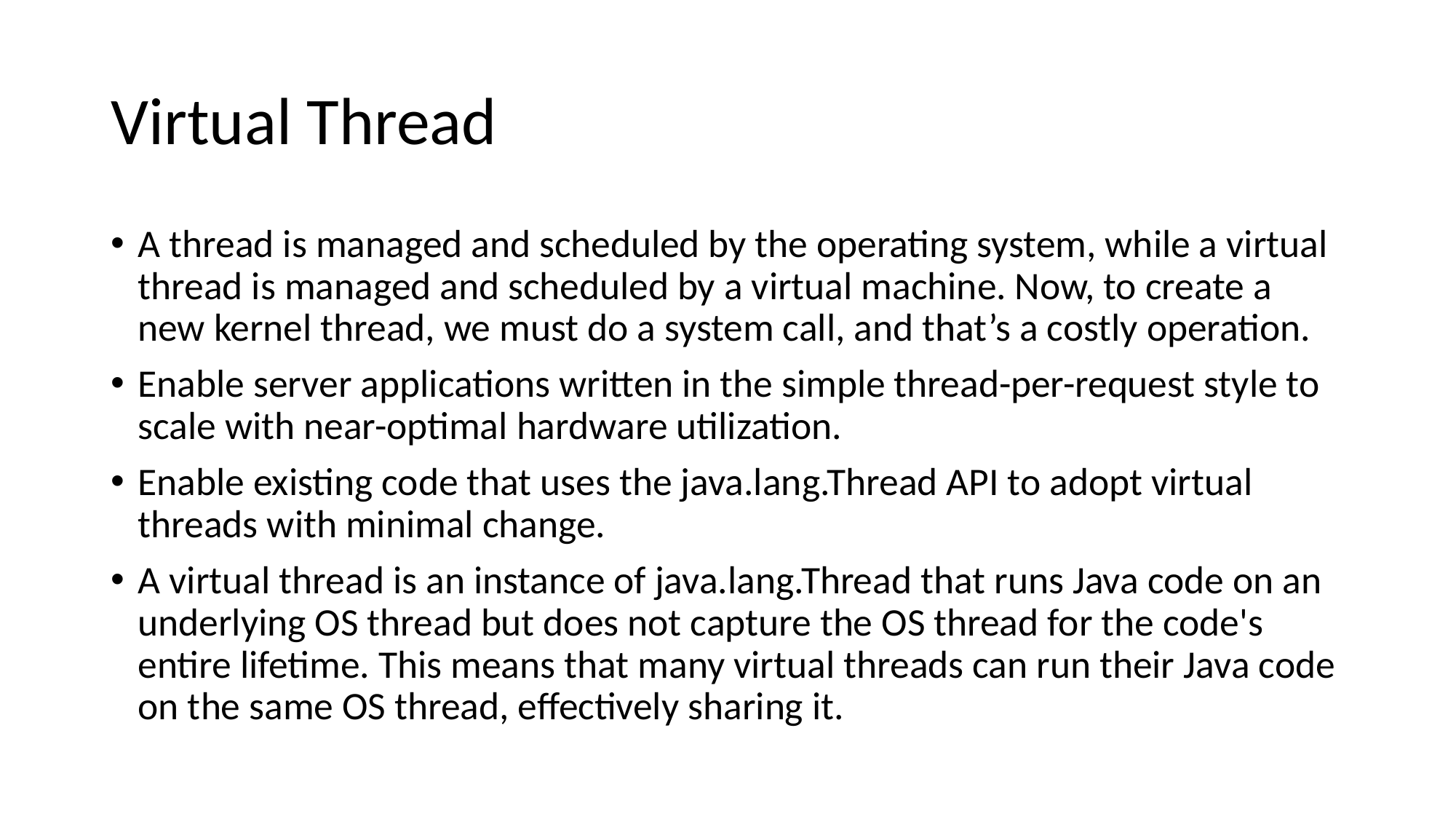

# Virtual Thread
A thread is managed and scheduled by the operating system, while a virtual thread is managed and scheduled by a virtual machine. Now, to create a new kernel thread, we must do a system call, and that’s a costly operation.
Enable server applications written in the simple thread-per-request style to scale with near-optimal hardware utilization.
Enable existing code that uses the java.lang.Thread API to adopt virtual threads with minimal change.
A virtual thread is an instance of java.lang.Thread that runs Java code on an underlying OS thread but does not capture the OS thread for the code's entire lifetime. This means that many virtual threads can run their Java code on the same OS thread, effectively sharing it.